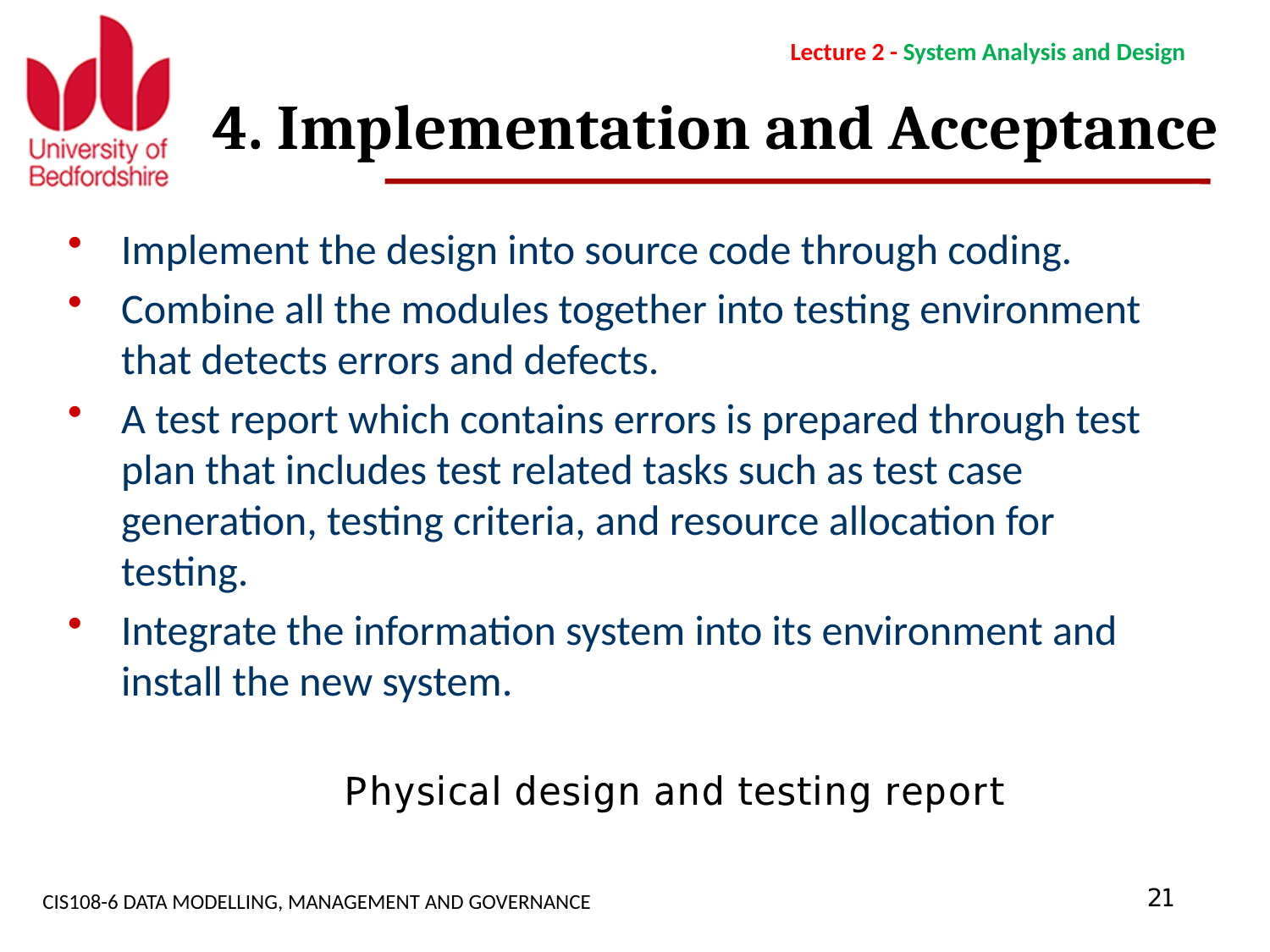

Lecture 2 - System Analysis and Design
# 4. Implementation and Acceptance
Implement the design into source code through coding.
Combine all the modules together into testing environment that detects errors and defects.
A test report which contains errors is prepared through test plan that includes test related tasks such as test case generation, testing criteria, and resource allocation for testing.
Integrate the information system into its environment and install the new system.
Physical design and testing report
CIS108-6 DATA MODELLING, MANAGEMENT AND GOVERNANCE